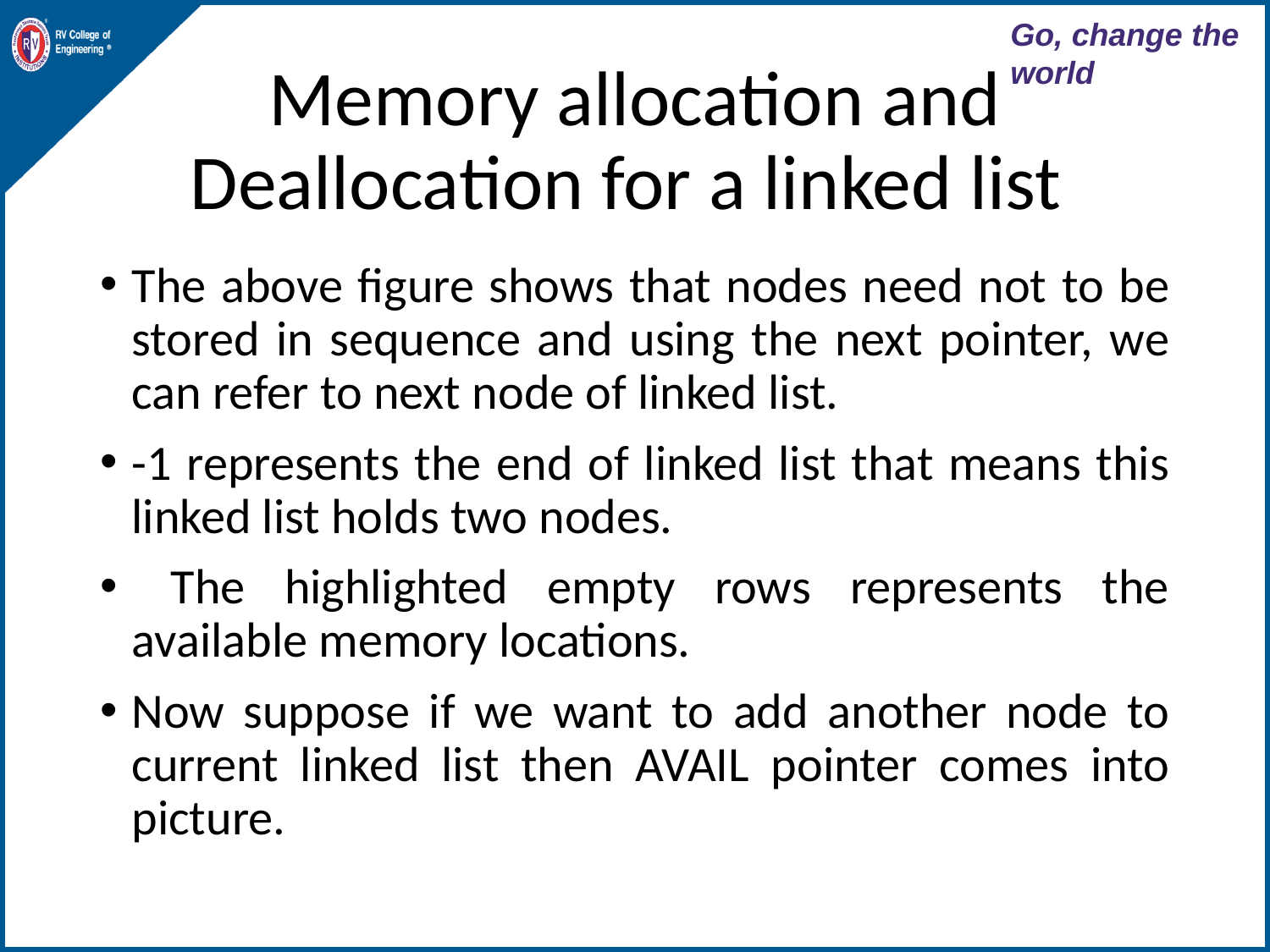

# Memory allocation and Deallocation for a linked list
The above figure shows that nodes need not to be stored in sequence and using the next pointer, we can refer to next node of linked list.
-1 represents the end of linked list that means this linked list holds two nodes.
 The highlighted empty rows represents the available memory locations.
Now suppose if we want to add another node to current linked list then AVAIL pointer comes into picture.